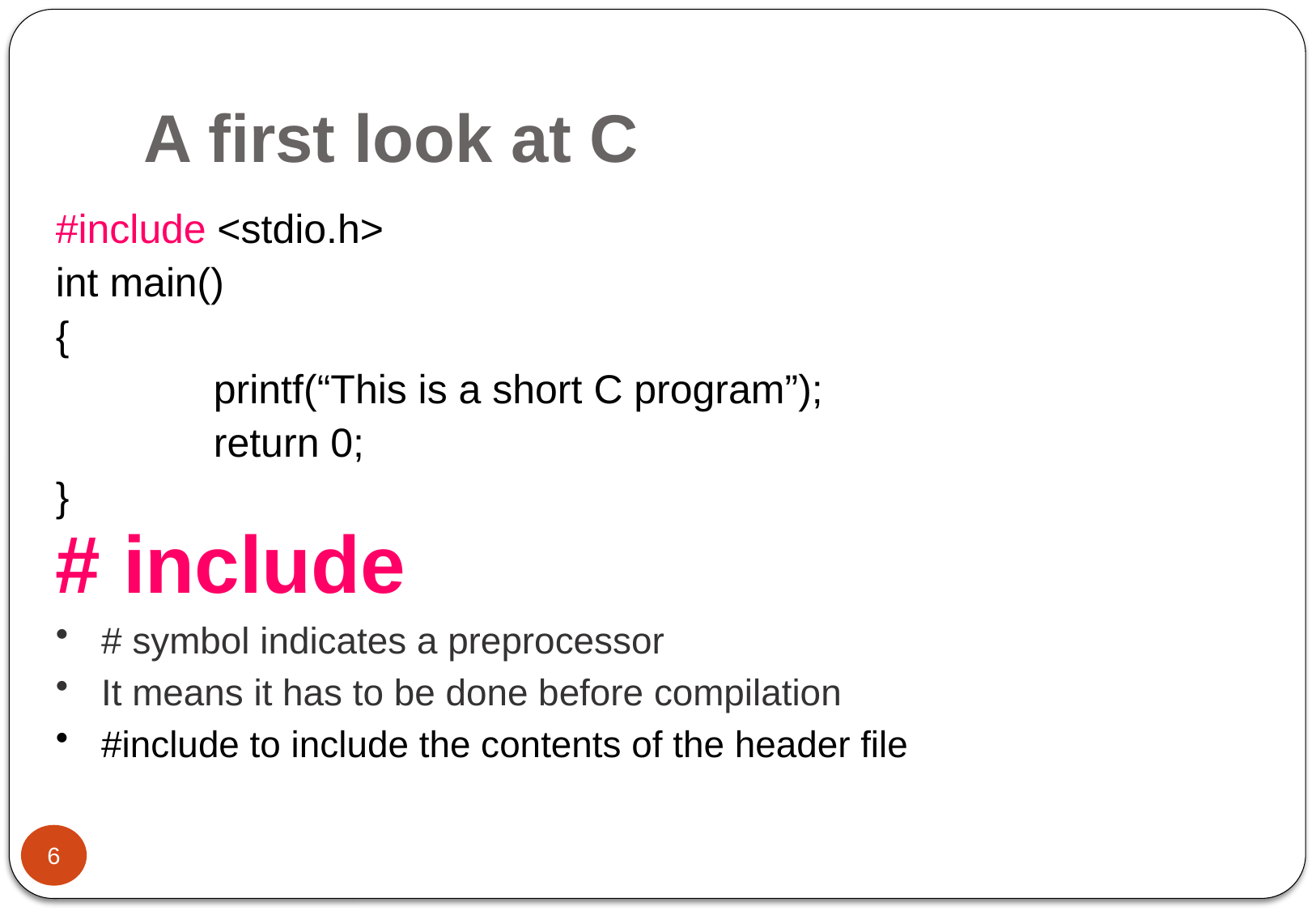

# A first look at C
#include <stdio.h>
int main()
{
		printf(“This is a short C program”);
		return 0;
}
# include
# symbol indicates a preprocessor
It means it has to be done before compilation
#include to include the contents of the header file
6